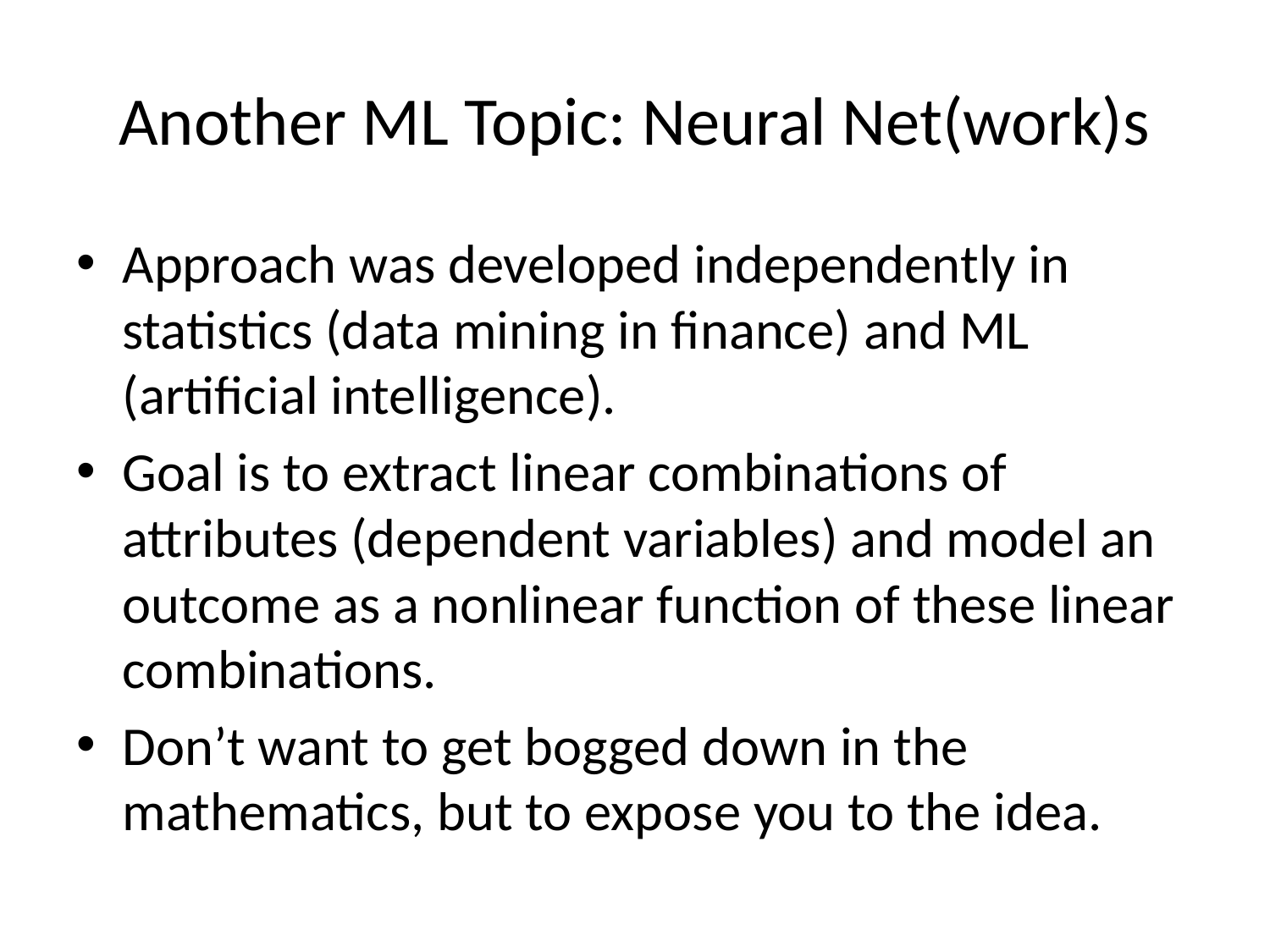

# Another ML Topic: Neural Net(work)s
Approach was developed independently in statistics (data mining in finance) and ML (artificial intelligence).
Goal is to extract linear combinations of attributes (dependent variables) and model an outcome as a nonlinear function of these linear combinations.
Don’t want to get bogged down in the mathematics, but to expose you to the idea.